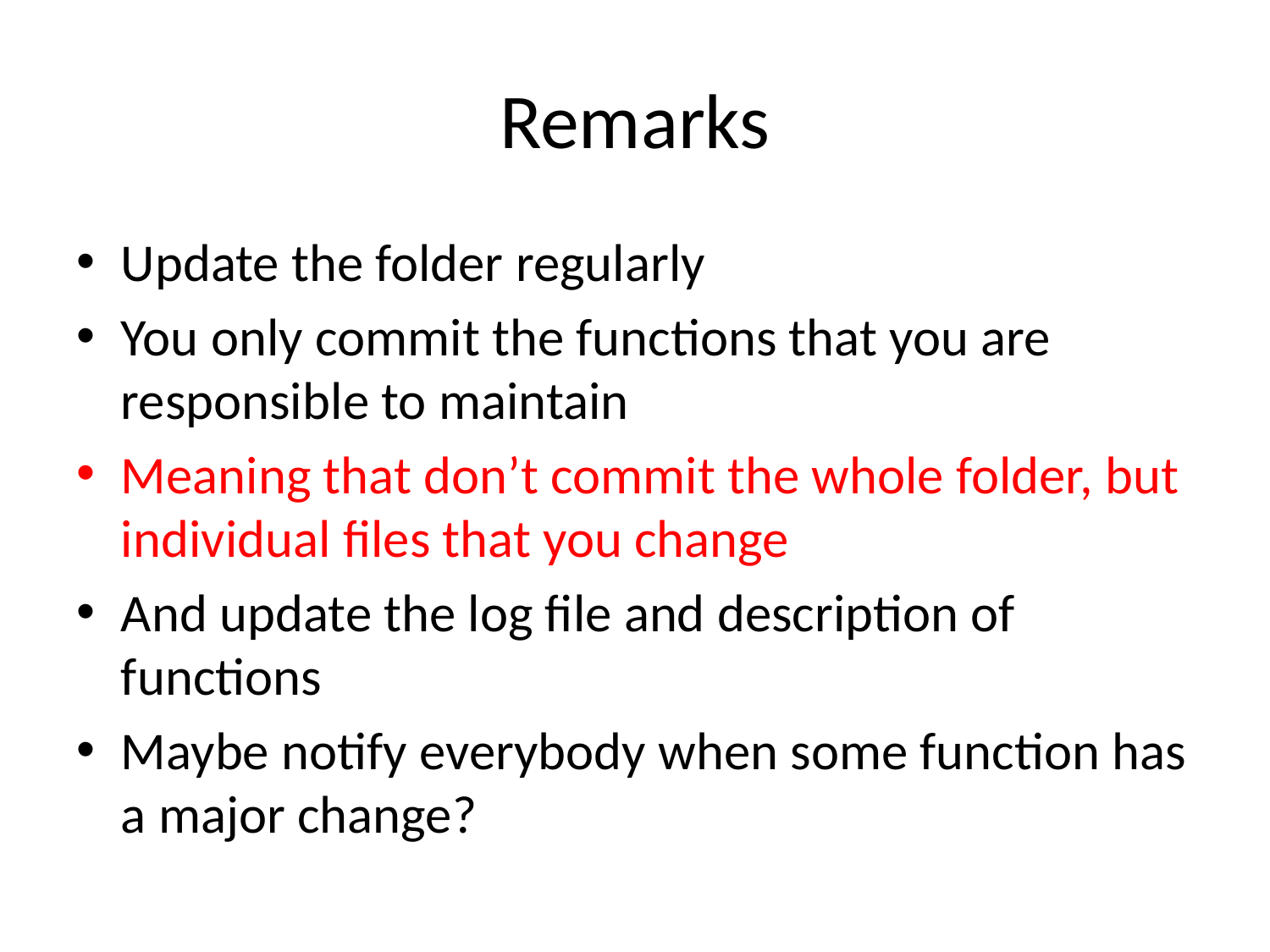

# Remarks
Update the folder regularly
You only commit the functions that you are responsible to maintain
Meaning that don’t commit the whole folder, but individual files that you change
And update the log file and description of functions
Maybe notify everybody when some function has a major change?